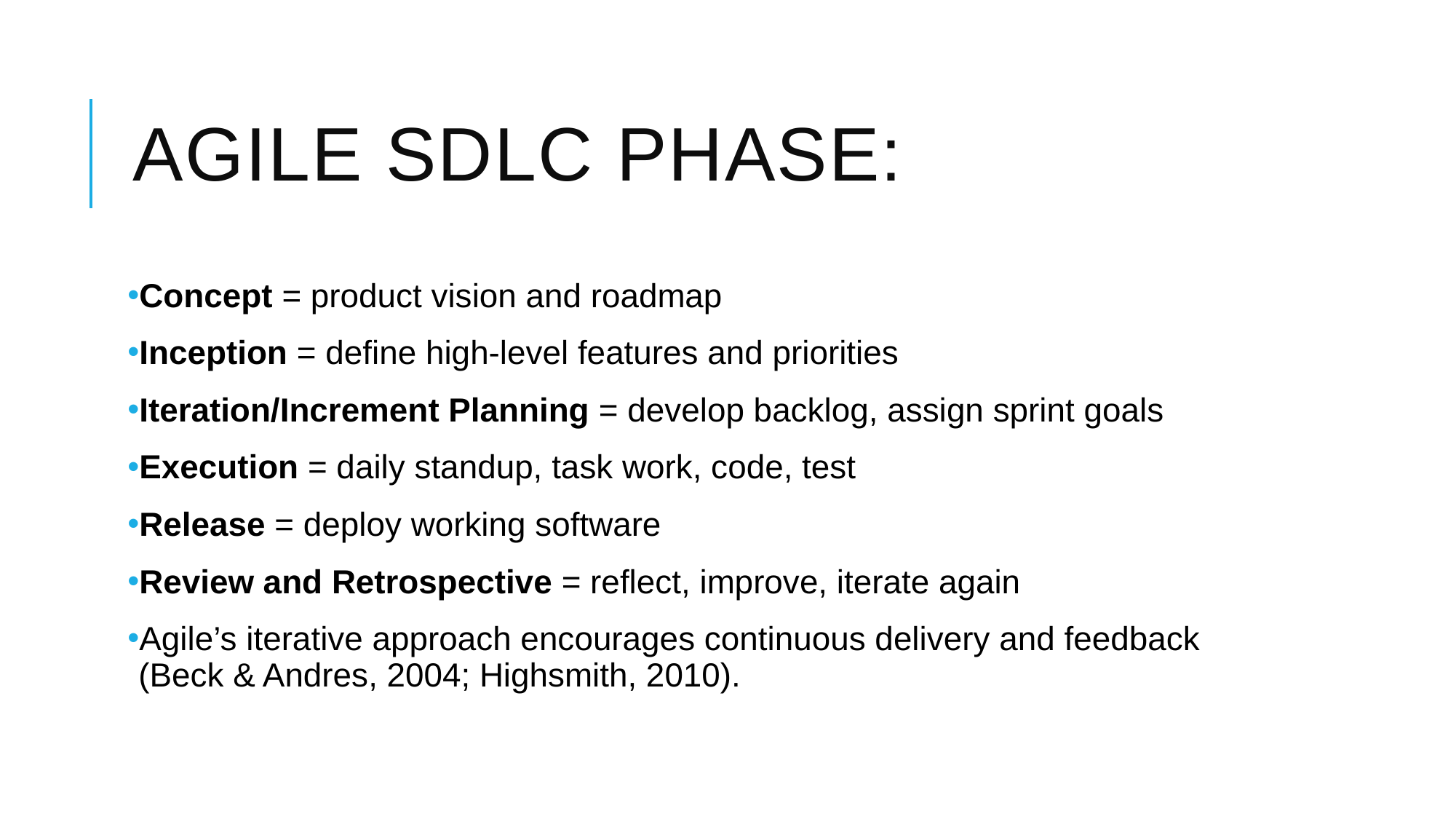

# Agile SDLC Phase:
Concept = product vision and roadmap
Inception = define high-level features and priorities
Iteration/Increment Planning = develop backlog, assign sprint goals
Execution = daily standup, task work, code, test
Release = deploy working software
Review and Retrospective = reflect, improve, iterate again
Agile’s iterative approach encourages continuous delivery and feedback (Beck & Andres, 2004; Highsmith, 2010).